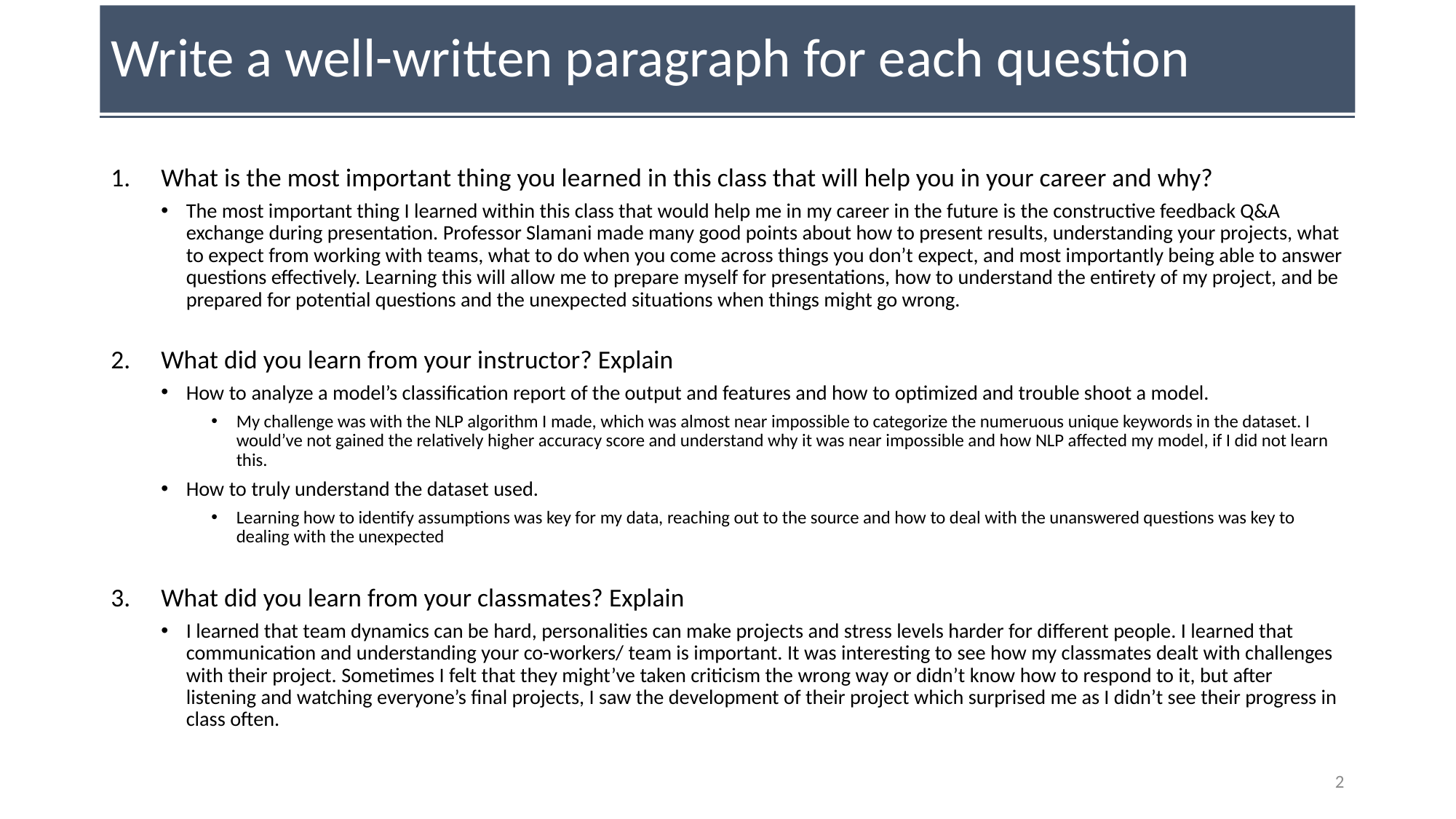

# Write a well-written paragraph for each question
What is the most important thing you learned in this class that will help you in your career and why?
The most important thing I learned within this class that would help me in my career in the future is the constructive feedback Q&A exchange during presentation. Professor Slamani made many good points about how to present results, understanding your projects, what to expect from working with teams, what to do when you come across things you don’t expect, and most importantly being able to answer questions effectively. Learning this will allow me to prepare myself for presentations, how to understand the entirety of my project, and be prepared for potential questions and the unexpected situations when things might go wrong.
What did you learn from your instructor? Explain
How to analyze a model’s classification report of the output and features and how to optimized and trouble shoot a model.
My challenge was with the NLP algorithm I made, which was almost near impossible to categorize the numeruous unique keywords in the dataset. I would’ve not gained the relatively higher accuracy score and understand why it was near impossible and how NLP affected my model, if I did not learn this.
How to truly understand the dataset used.
Learning how to identify assumptions was key for my data, reaching out to the source and how to deal with the unanswered questions was key to dealing with the unexpected

What did you learn from your classmates? Explain
I learned that team dynamics can be hard, personalities can make projects and stress levels harder for different people. I learned that communication and understanding your co-workers/ team is important. It was interesting to see how my classmates dealt with challenges with their project. Sometimes I felt that they might’ve taken criticism the wrong way or didn’t know how to respond to it, but after listening and watching everyone’s final projects, I saw the development of their project which surprised me as I didn’t see their progress in class often.

2